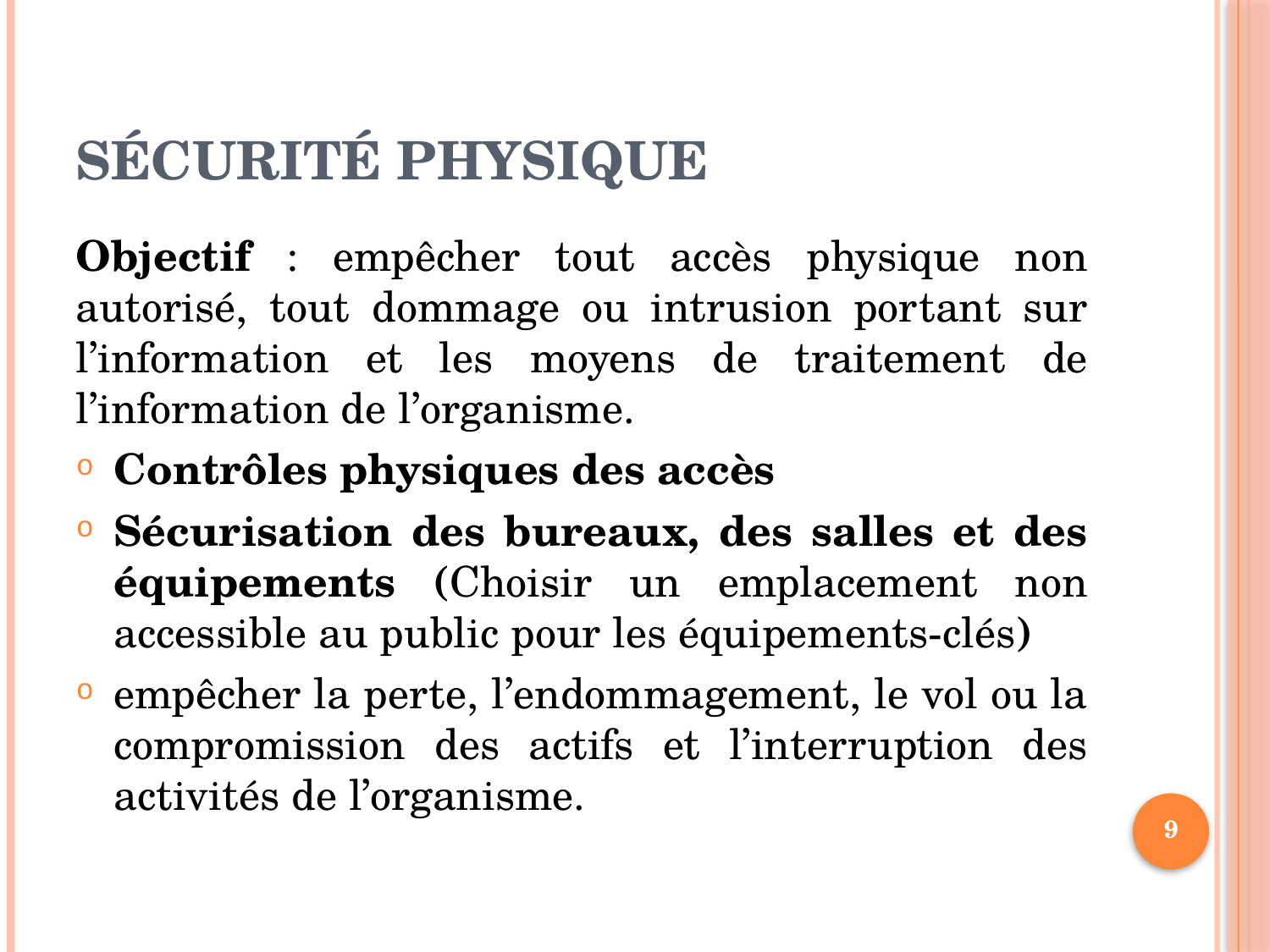

# Sécurité physique
Objectif : empêcher tout accès physique non autorisé, tout dommage ou intrusion portant sur l’information et les moyens de traitement de l’information de l’organisme.
Contrôles physiques des accès
Sécurisation des bureaux, des salles et des équipements (Choisir un emplacement non accessible au public pour les équipements-clés)
empêcher la perte, l’endommagement, le vol ou la compromission des actifs et l’interruption des activités de l’organisme.
9